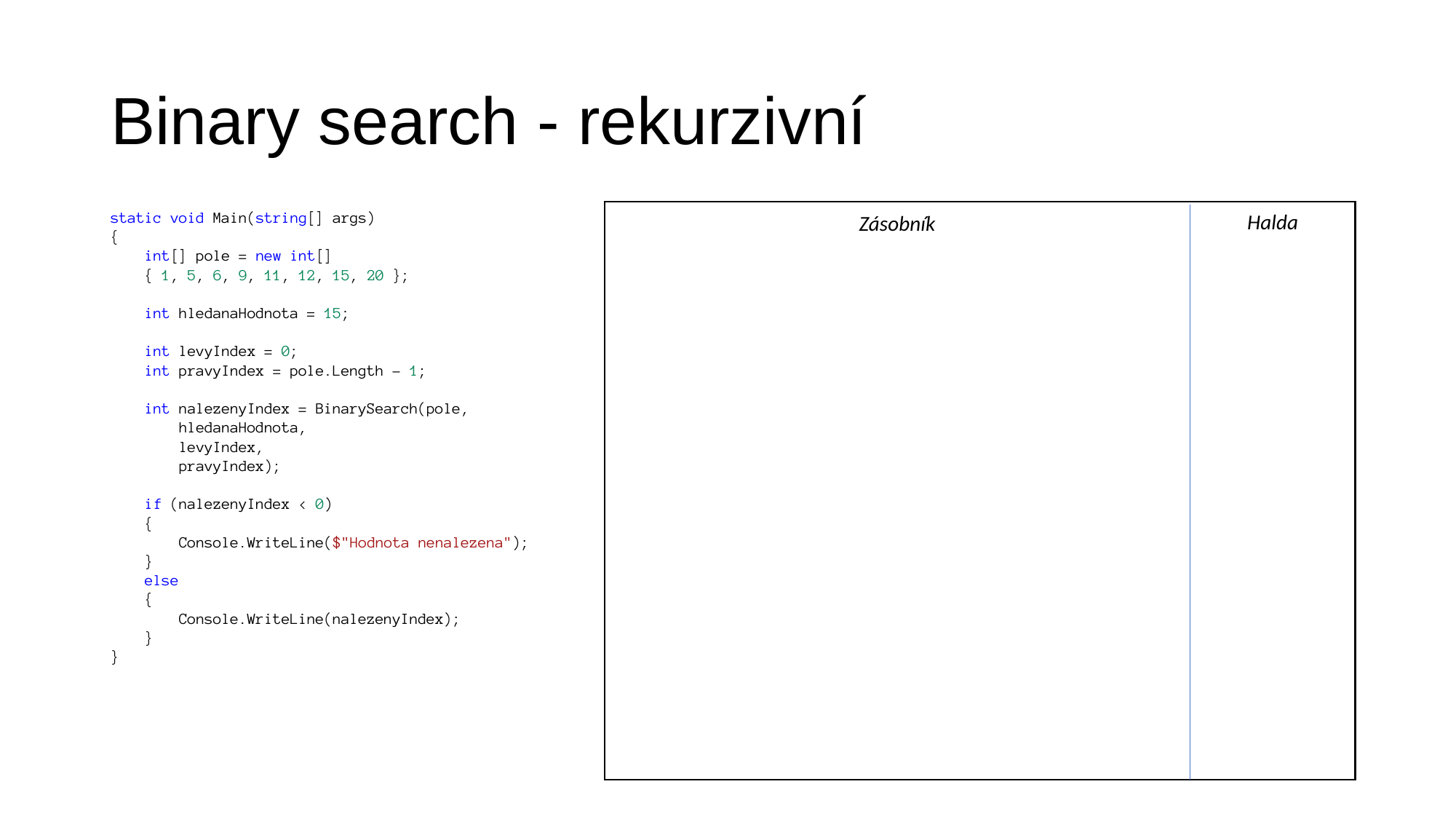

# Binary search - rekurzivní
static void Main(string[] args)
{
    int[] pole = new int[]
    { 1, 5, 6, 9, 11, 12, 15, 20 };
    int hledanaHodnota = 15;
    int levyIndex = 0;
    int pravyIndex = pole.Length - 1;
    int nalezenyIndex = BinarySearch(pole,
        hledanaHodnota,
        levyIndex,
        pravyIndex);
    if (nalezenyIndex < 0)
    {
        Console.WriteLine($"Hodnota nenalezena");
    }
    else
    {
        Console.WriteLine(nalezenyIndex);
    }
}

Halda
Zásobník